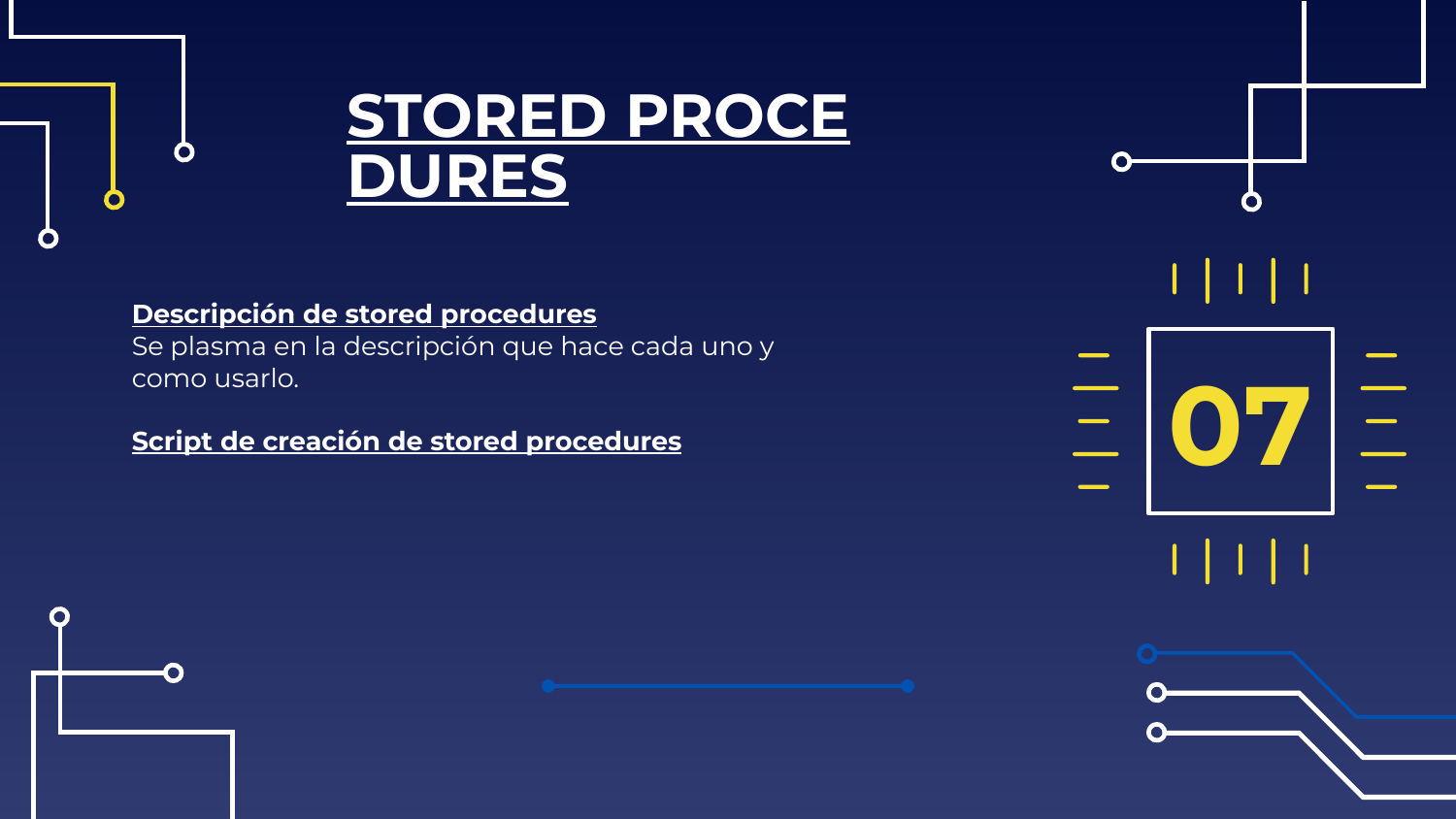

# STORED PROCEDURES

Descripción de stored procedures
Se plasma en la descripción que hace cada uno y como usarlo.

Script de creación de stored procedures
07